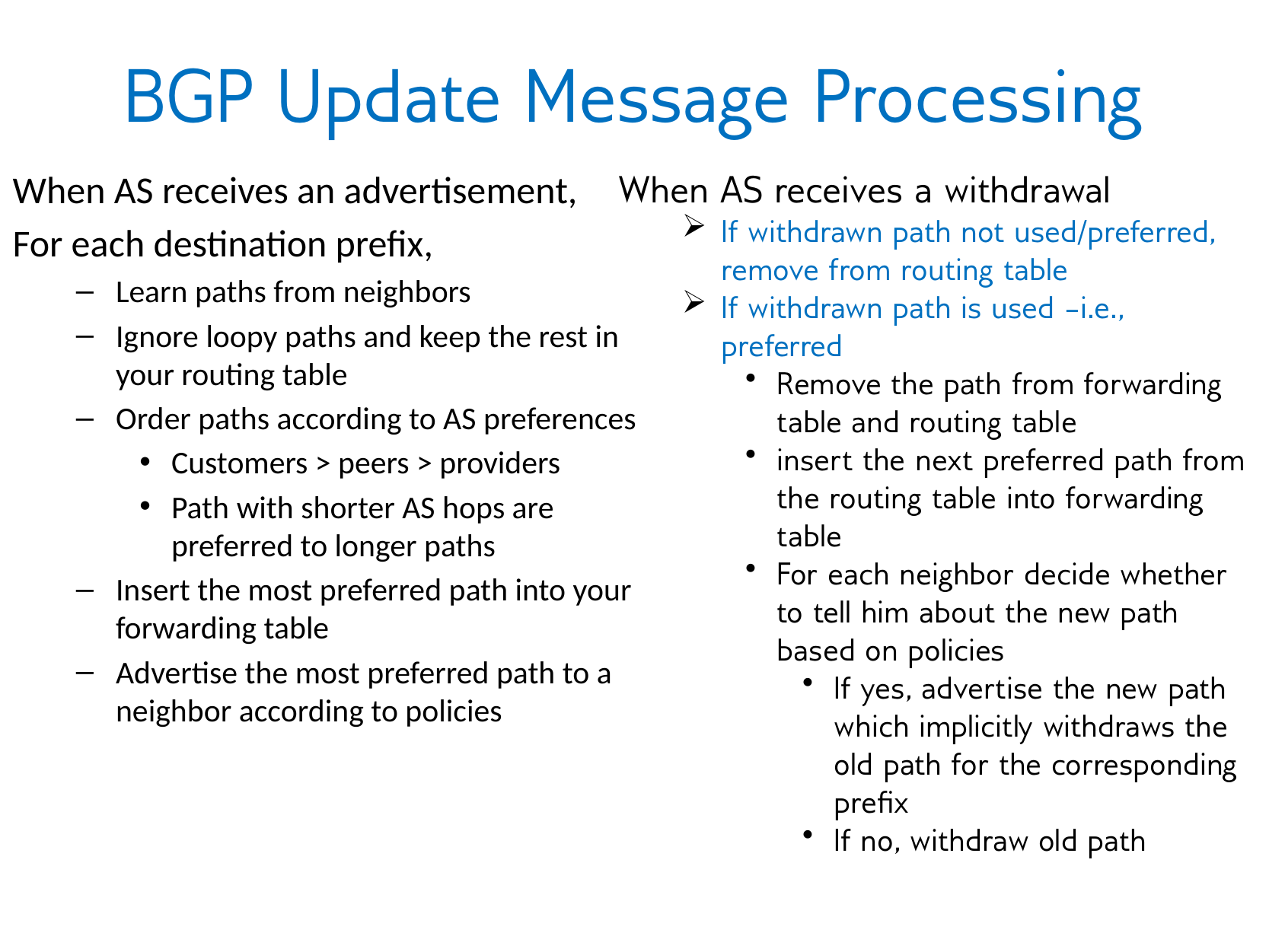

# BGP Update Message Processing
When AS receives a withdrawal
If withdrawn path not used/preferred, remove from routing table
If withdrawn path is used –i.e.,  preferred
Remove the path from forwarding table and routing table
insert the next preferred path from the routing table into forwarding table
For each neighbor decide whether to tell him about the new path based on policies
If yes, advertise the new path which implicitly withdraws the old path for the corresponding prefix
If no, withdraw old path

When AS receives an advertisement,
For each destination prefix,
Learn paths from neighbors
Ignore loopy paths and keep the rest in your routing table
Order paths according to AS preferences
Customers > peers > providers
Path with shorter AS hops are preferred to longer paths
Insert the most preferred path into your forwarding table
Advertise the most preferred path to a neighbor according to policies